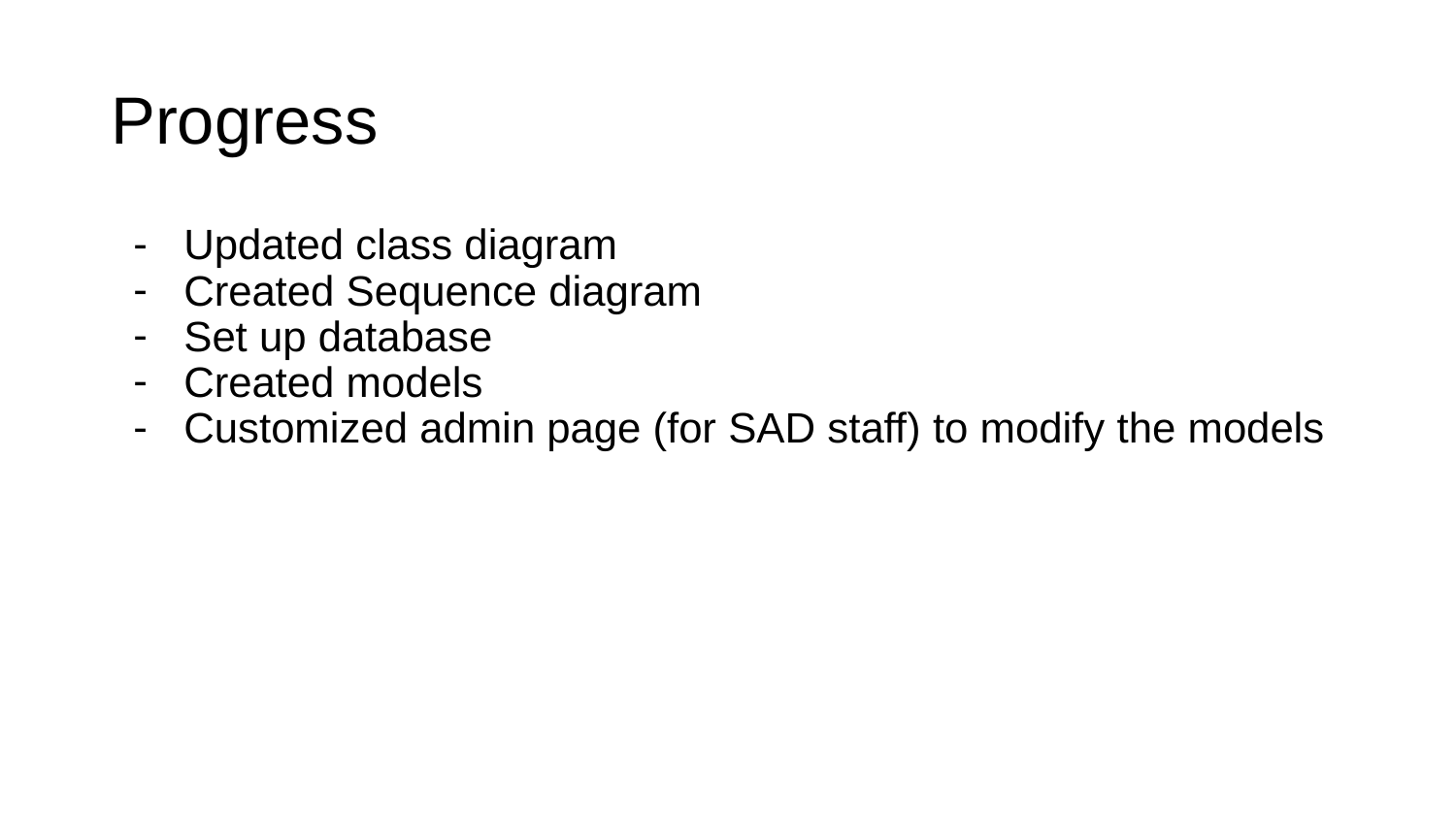

# Progress
Updated class diagram
Created Sequence diagram
Set up database
Created models
Customized admin page (for SAD staff) to modify the models